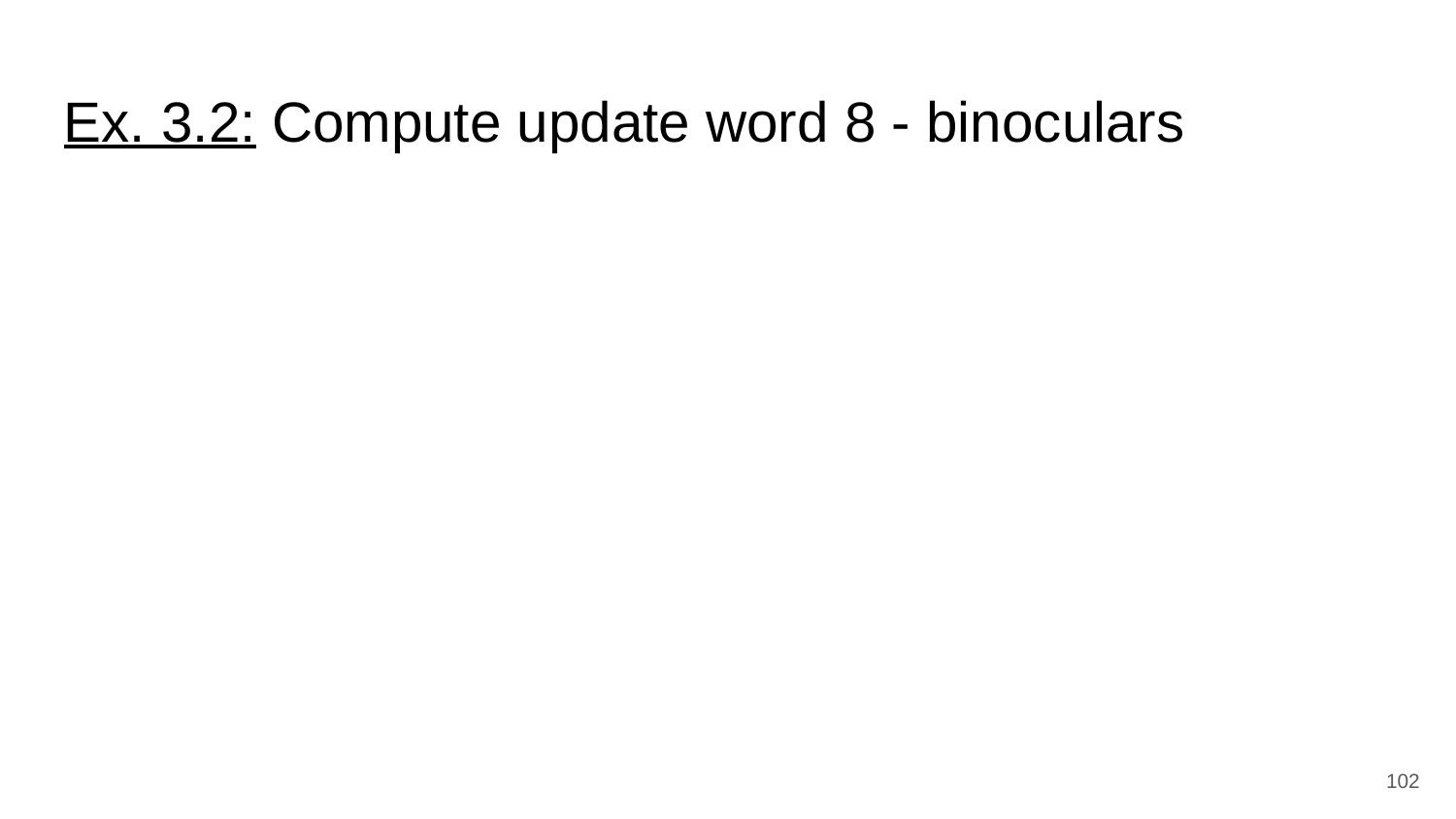

Ex. 3.2: Compute update word 8 - binoculars
102